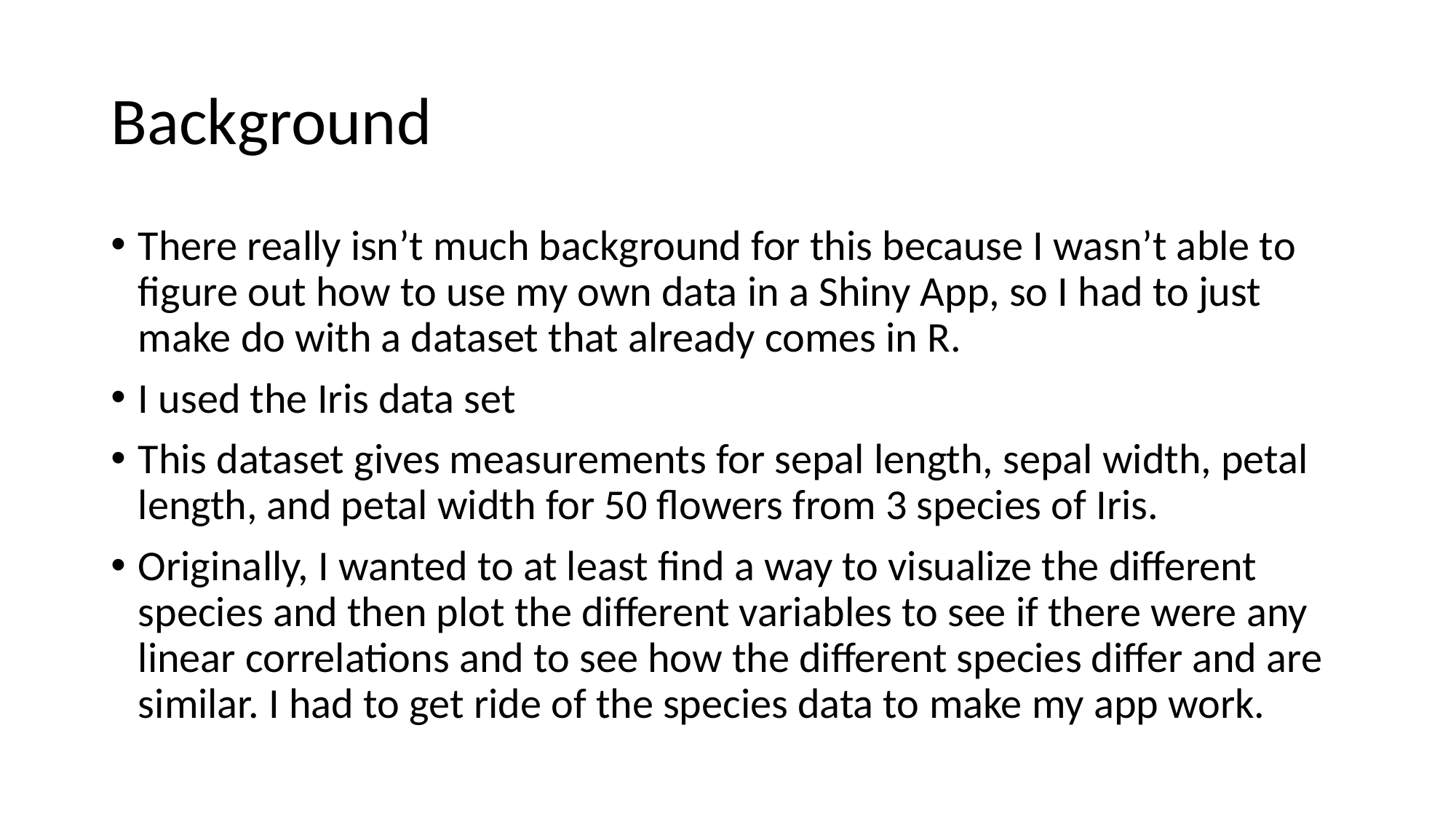

# Background
There really isn’t much background for this because I wasn’t able to figure out how to use my own data in a Shiny App, so I had to just make do with a dataset that already comes in R.
I used the Iris data set
This dataset gives measurements for sepal length, sepal width, petal length, and petal width for 50 flowers from 3 species of Iris.
Originally, I wanted to at least find a way to visualize the different species and then plot the different variables to see if there were any linear correlations and to see how the different species differ and are similar. I had to get ride of the species data to make my app work.